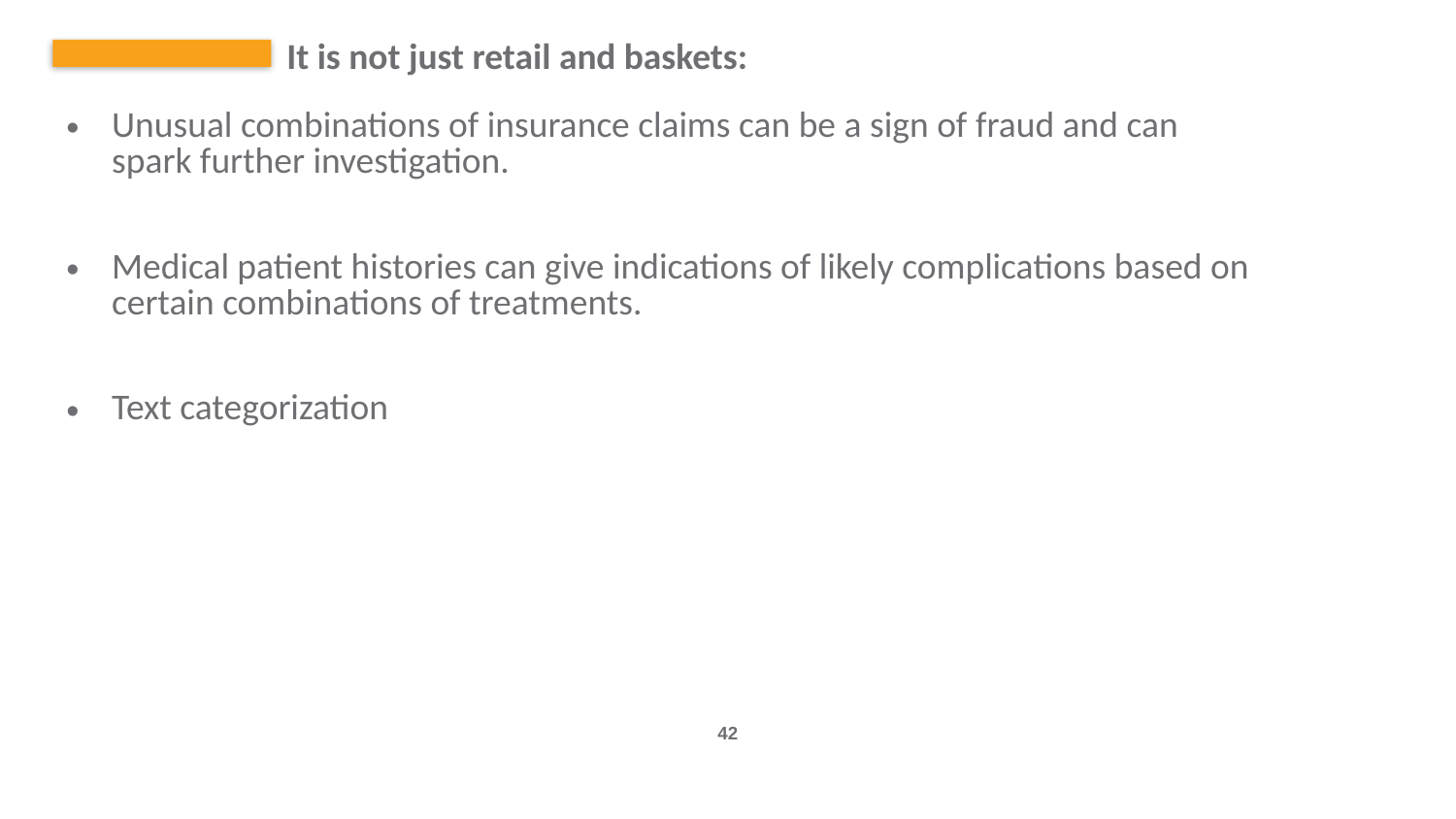

It is not just retail and baskets:
| Unusual combinations of insurance claims can be a sign of fraud and can spark further investigation. |
| --- |
| Medical patient histories can give indications of likely complications based on certain combinations of treatments. |
| Text categorization |